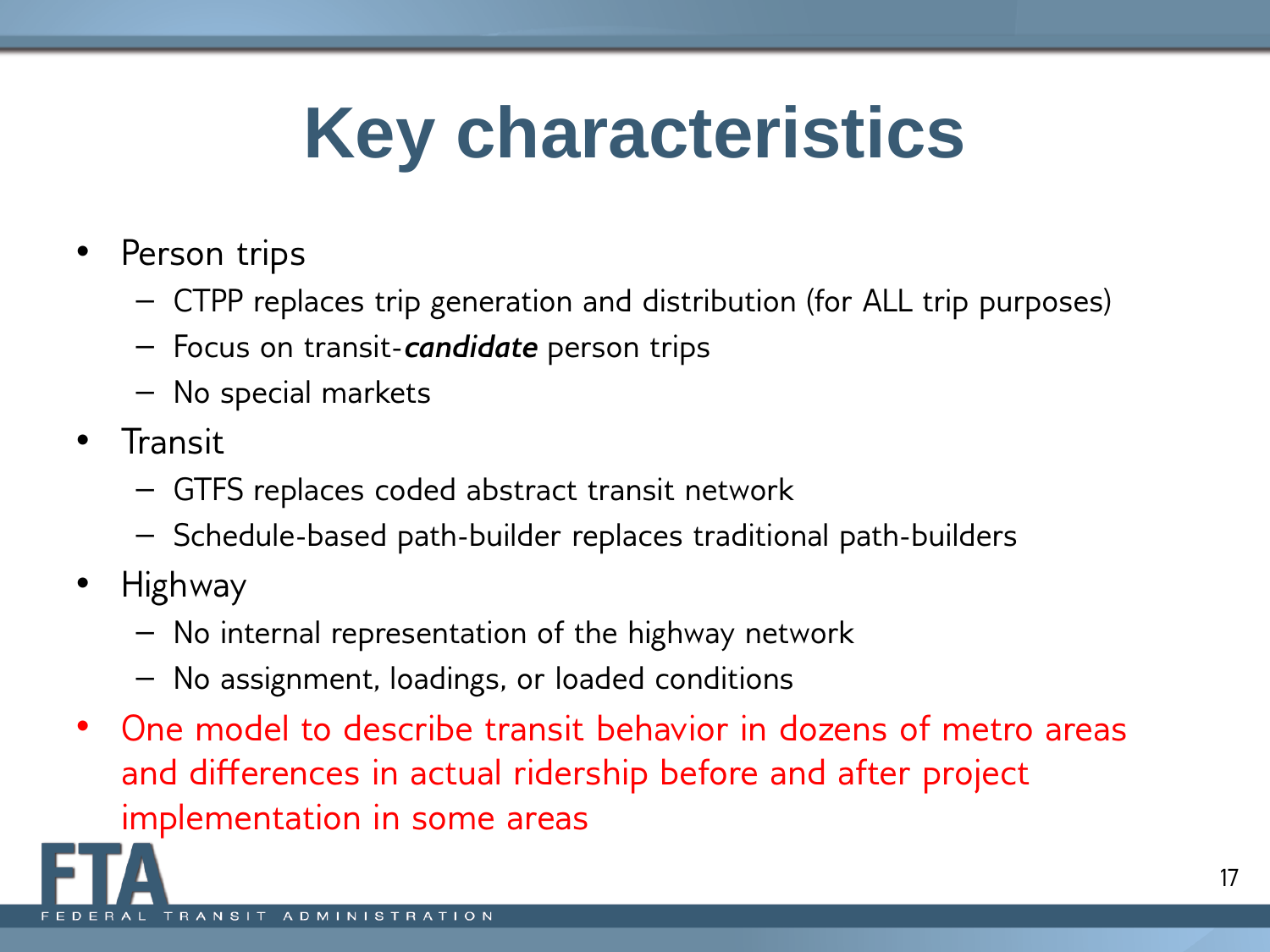

# Key characteristics
Person trips
CTPP replaces trip generation and distribution (for ALL trip purposes)
Focus on transit-candidate person trips
No special markets
Transit
GTFS replaces coded abstract transit network
Schedule-based path-builder replaces traditional path-builders
Highway
No internal representation of the highway network
No assignment, loadings, or loaded conditions
One model to describe transit behavior in dozens of metro areas and differences in actual ridership before and after project implementation in some areas